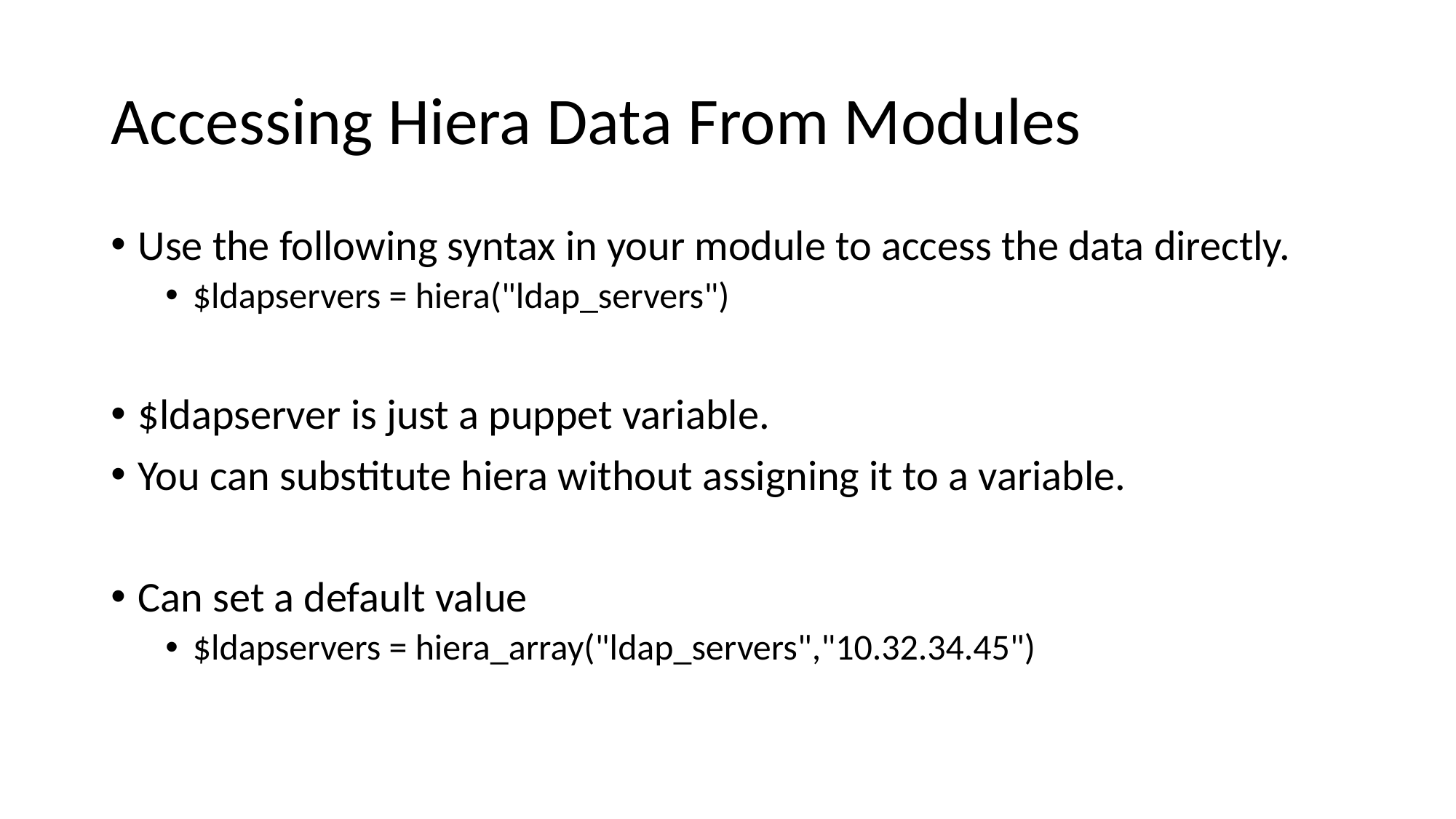

# Accessing Hiera Data From Modules
Use the following syntax in your module to access the data directly.
$ldapservers = hiera("ldap_servers")

$ldapserver is just a puppet variable.
You can substitute hiera without assigning it to a variable.

Can set a default value
$ldapservers = hiera_array("ldap_servers","10.32.34.45")